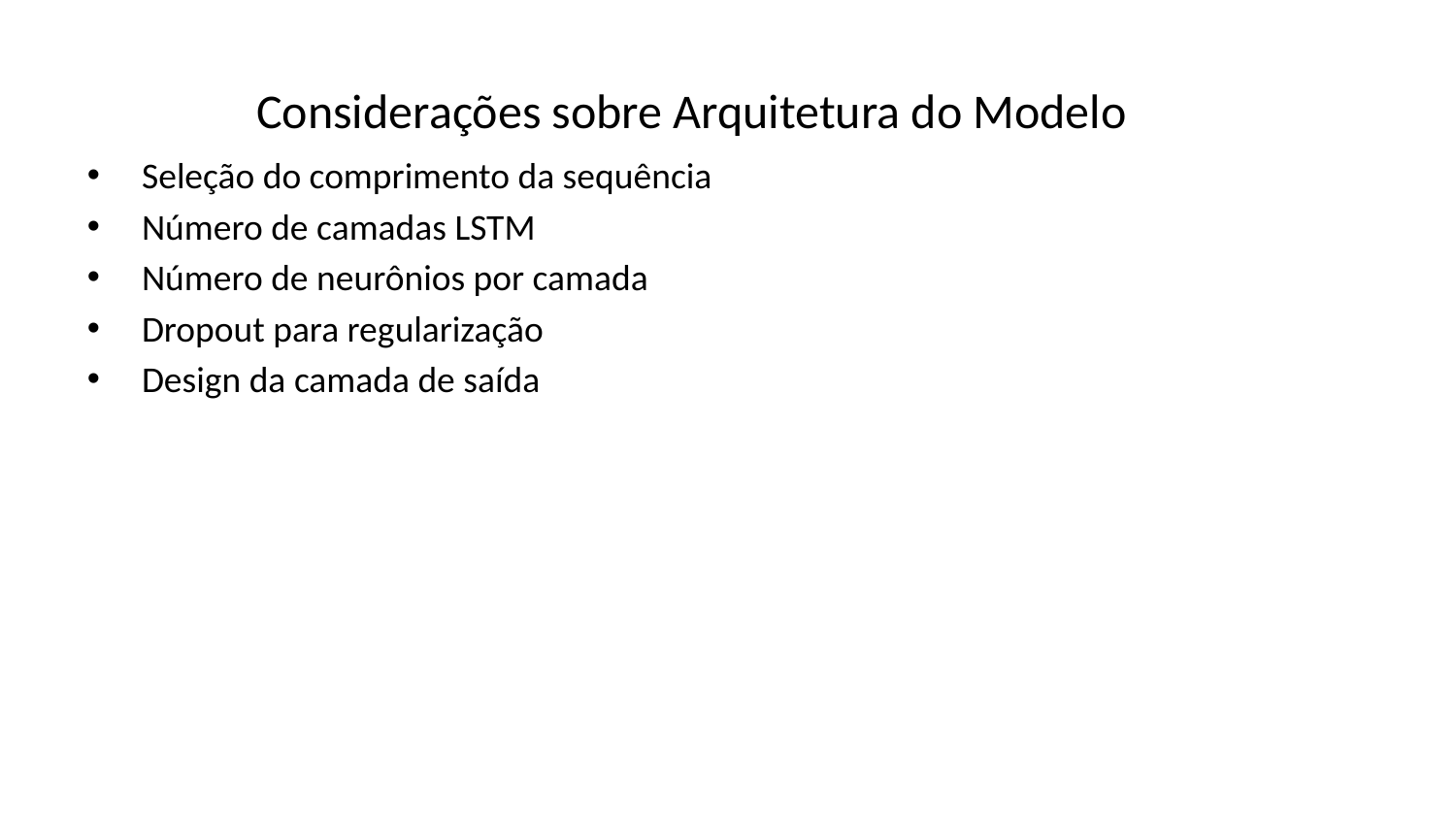

Considerações sobre Arquitetura do Modelo
Seleção do comprimento da sequência
Número de camadas LSTM
Número de neurônios por camada
Dropout para regularização
Design da camada de saída